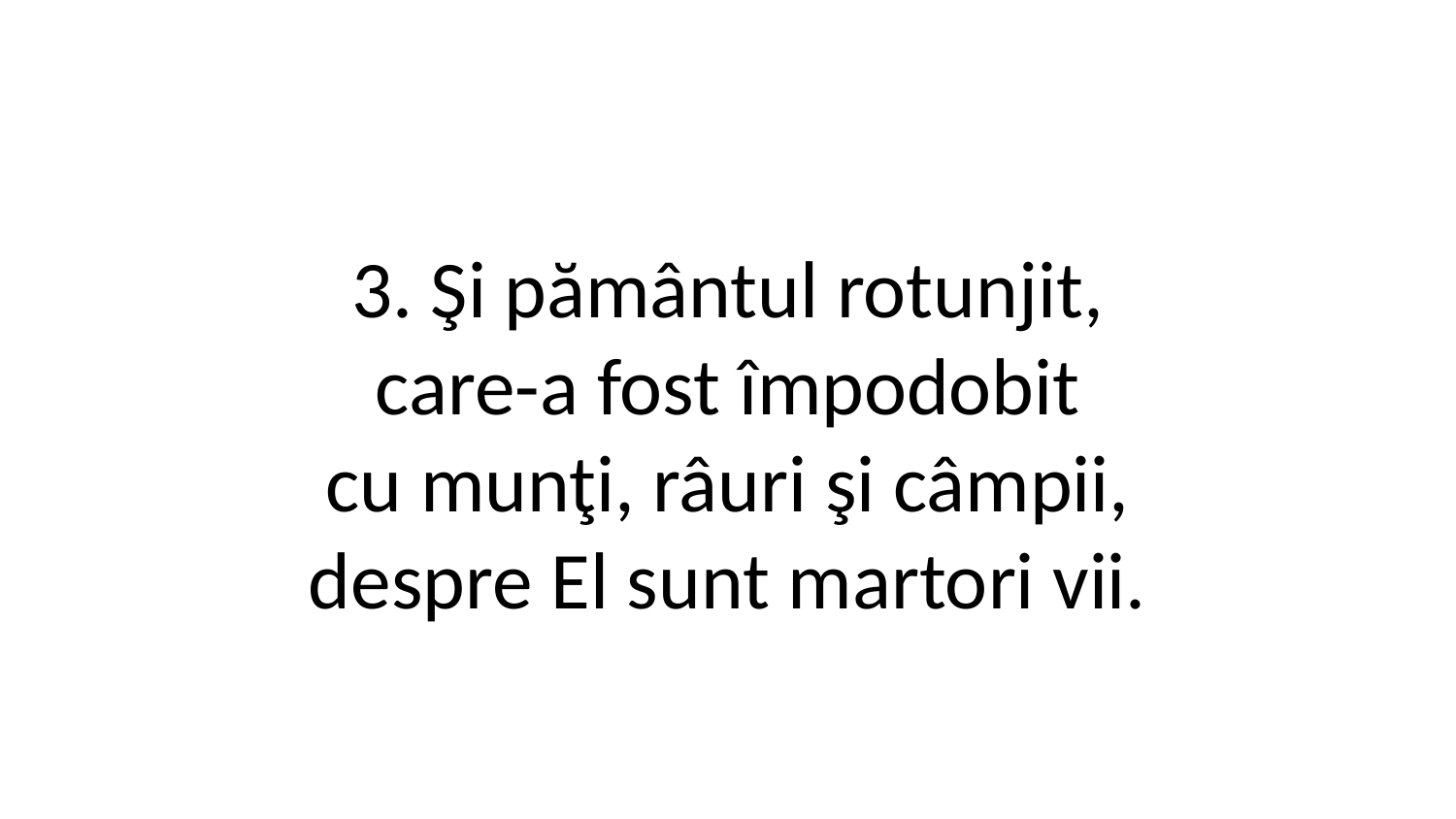

3. Şi pământul rotunjit,
care-a fost împodobit
cu munţi, râuri şi câmpii,
despre El sunt martori vii.